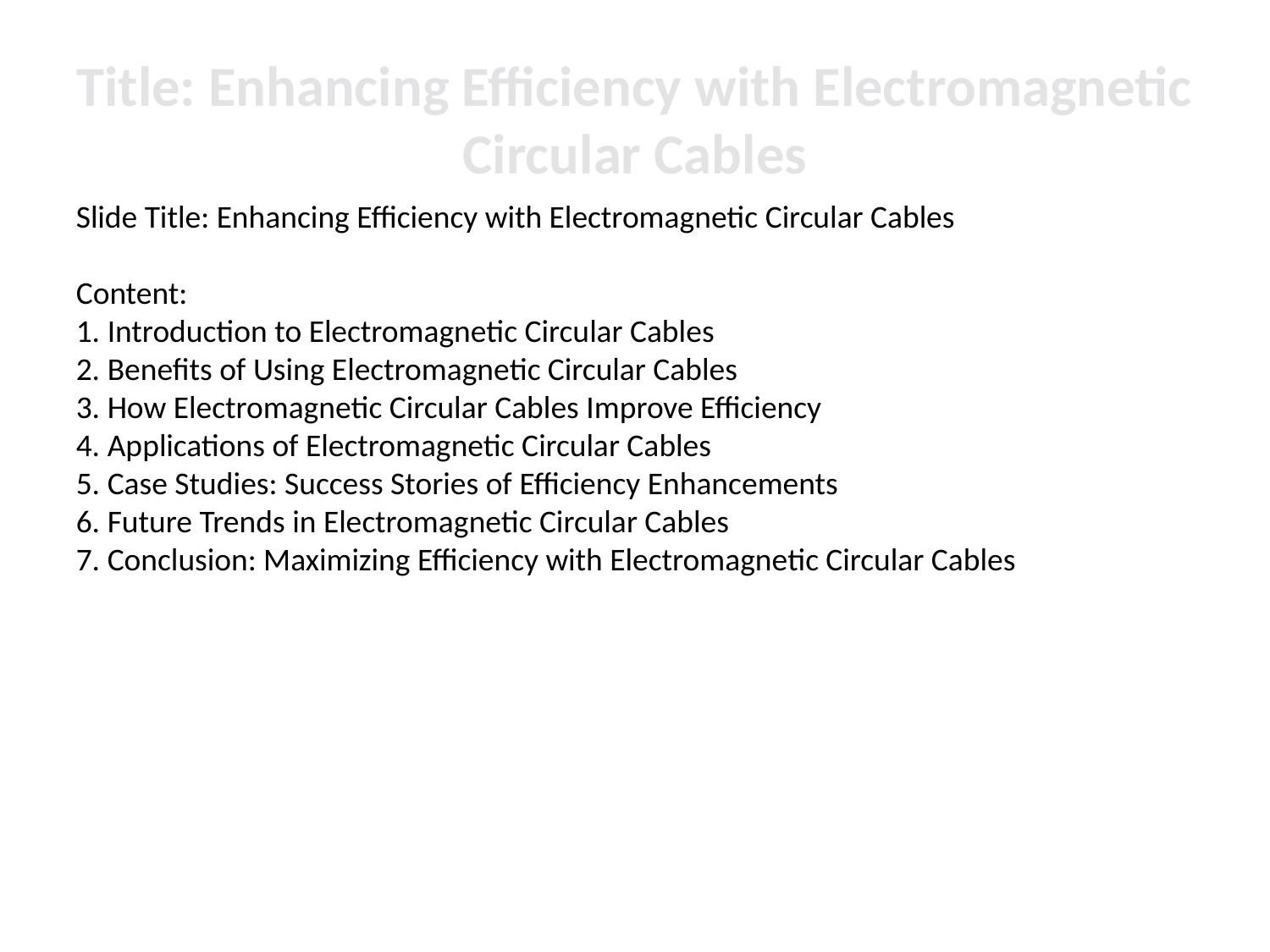

# Title: Enhancing Efficiency with Electromagnetic Circular Cables

Slide Title: Enhancing Efficiency with Electromagnetic Circular Cables
Content:
1. Introduction to Electromagnetic Circular Cables
2. Benefits of Using Electromagnetic Circular Cables
3. How Electromagnetic Circular Cables Improve Efficiency
4. Applications of Electromagnetic Circular Cables
5. Case Studies: Success Stories of Efficiency Enhancements
6. Future Trends in Electromagnetic Circular Cables
7. Conclusion: Maximizing Efficiency with Electromagnetic Circular Cables